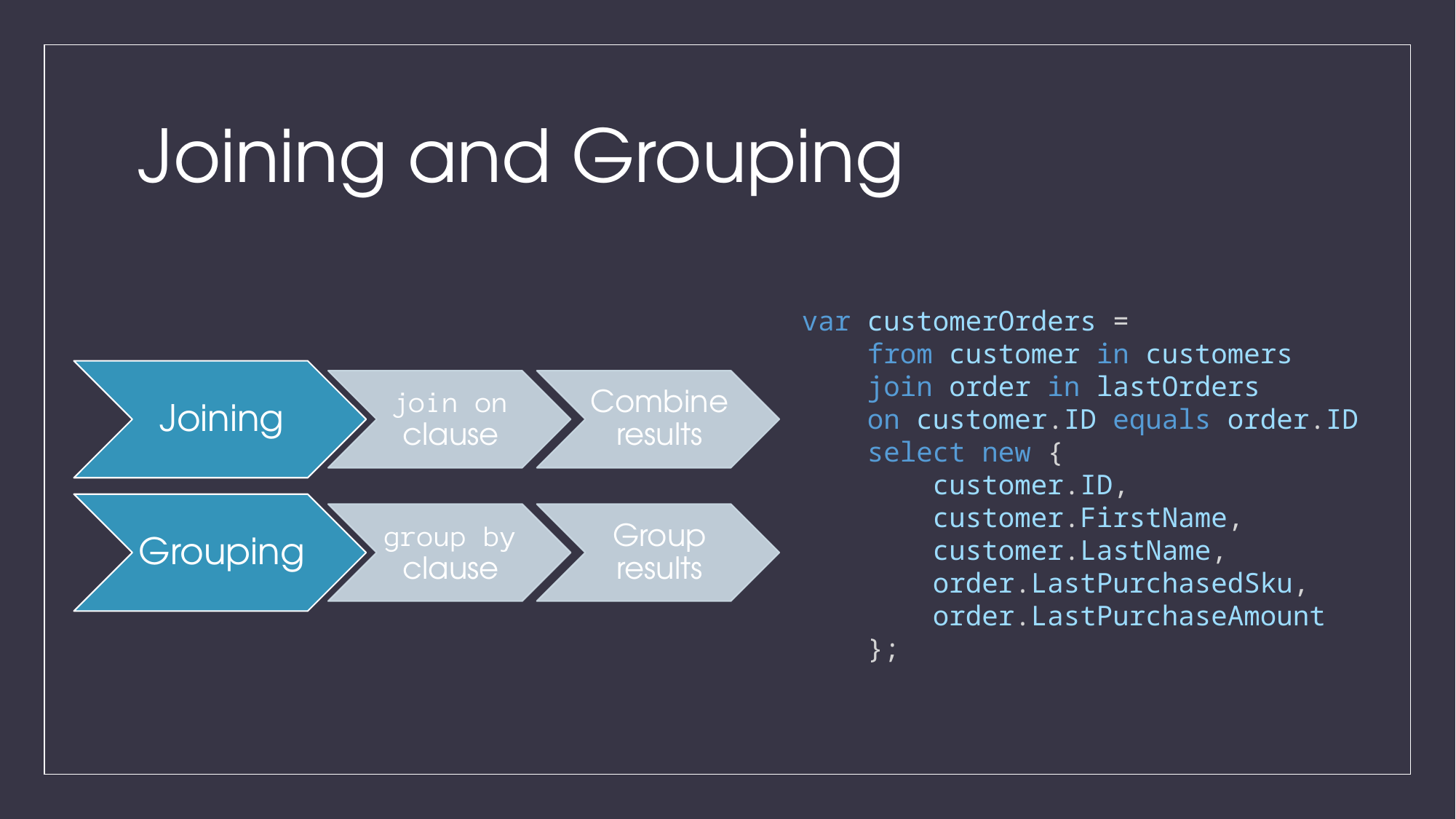

# Joining and Grouping
Joining
join on clause
Combine results
Grouping
group by clause
Group results
var customerOrders =
    from customer in customers
    join order in lastOrders
    on customer.ID equals order.ID
    select new {
        customer.ID,
        customer.FirstName,
        customer.LastName,
        order.LastPurchasedSku,
        order.LastPurchaseAmount
    };